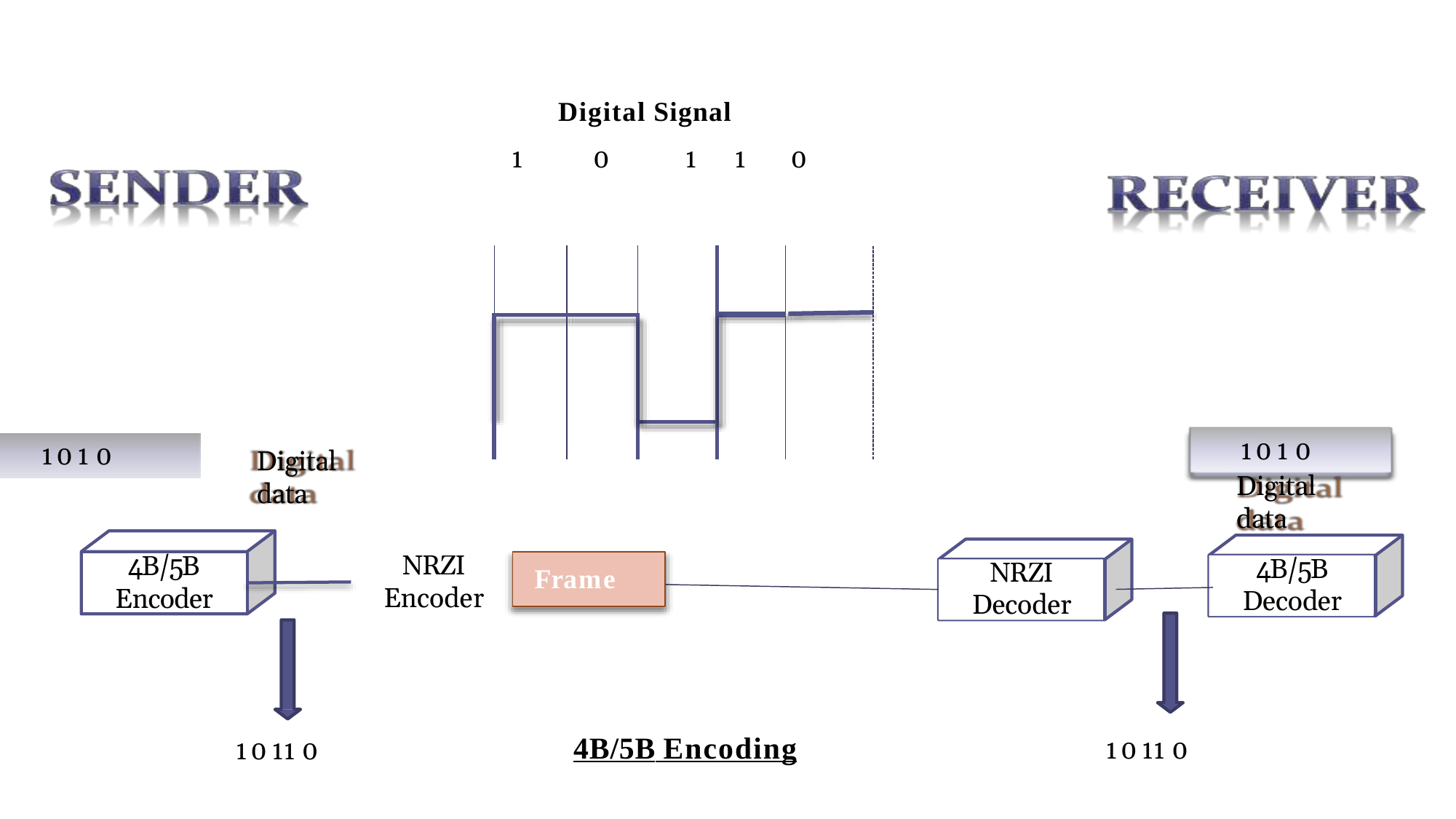

Digital Signal
0	1	1	0
1

|  |  |  |  |
| --- | --- | --- | --- |
|  |  |  |  |
|  |  |  |  |

1 0 1 0
Digital  data

1 0 1 0
Digital  data

NRZI
Encoder
4B/5B
Encoder

4B/5B
Decoder

NRZI
Decoder

Frame

4B/5B Encoding
1 0 1 1 0
1 0 1 1 0